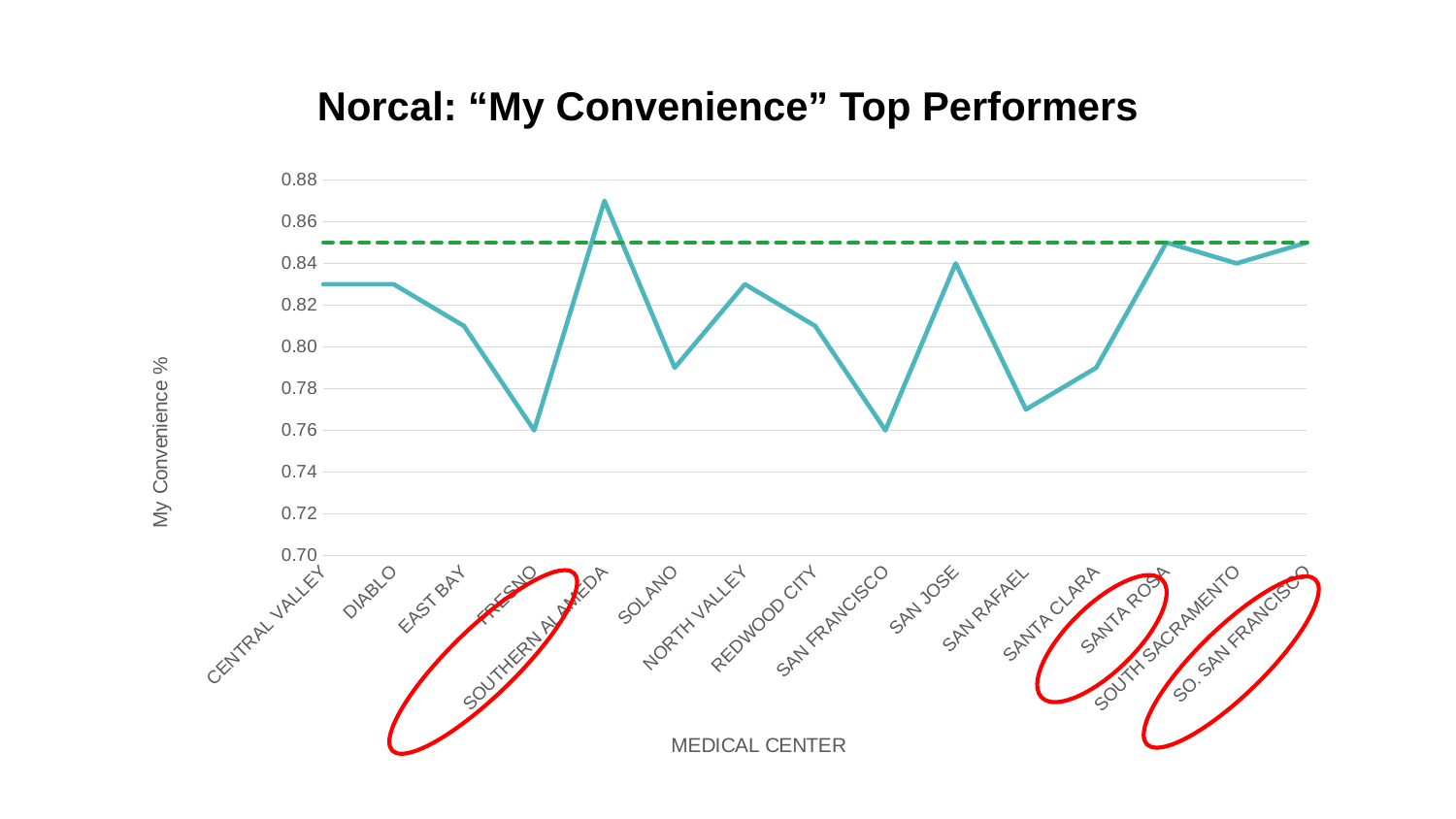

# Norcal: “My Convenience” Top Performers

### Chart

| Category |  |  |
|---|---|---|
| CENTRAL VALLEY | 0.83 | 0.85 |
| DIABLO | 0.83 | 0.85 |
| EAST BAY | 0.81 | 0.85 |
| FRESNO | 0.76 | 0.85 |
| SOUTHERN ALAMEDA | 0.87 | 0.85 |
| SOLANO | 0.79 | 0.85 |
| NORTH VALLEY | 0.83 | 0.85 |
| REDWOOD CITY | 0.81 | 0.85 |
| SAN FRANCISCO | 0.76 | 0.85 |
| SAN JOSE | 0.84 | 0.85 |
| SAN RAFAEL | 0.77 | 0.85 |
| SANTA CLARA | 0.79 | 0.85 |
| SANTA ROSA | 0.85 | 0.85 |
| SOUTH SACRAMENTO | 0.84 | 0.85 |
| SO. SAN FRANCISCO | 0.85 | 0.85 |